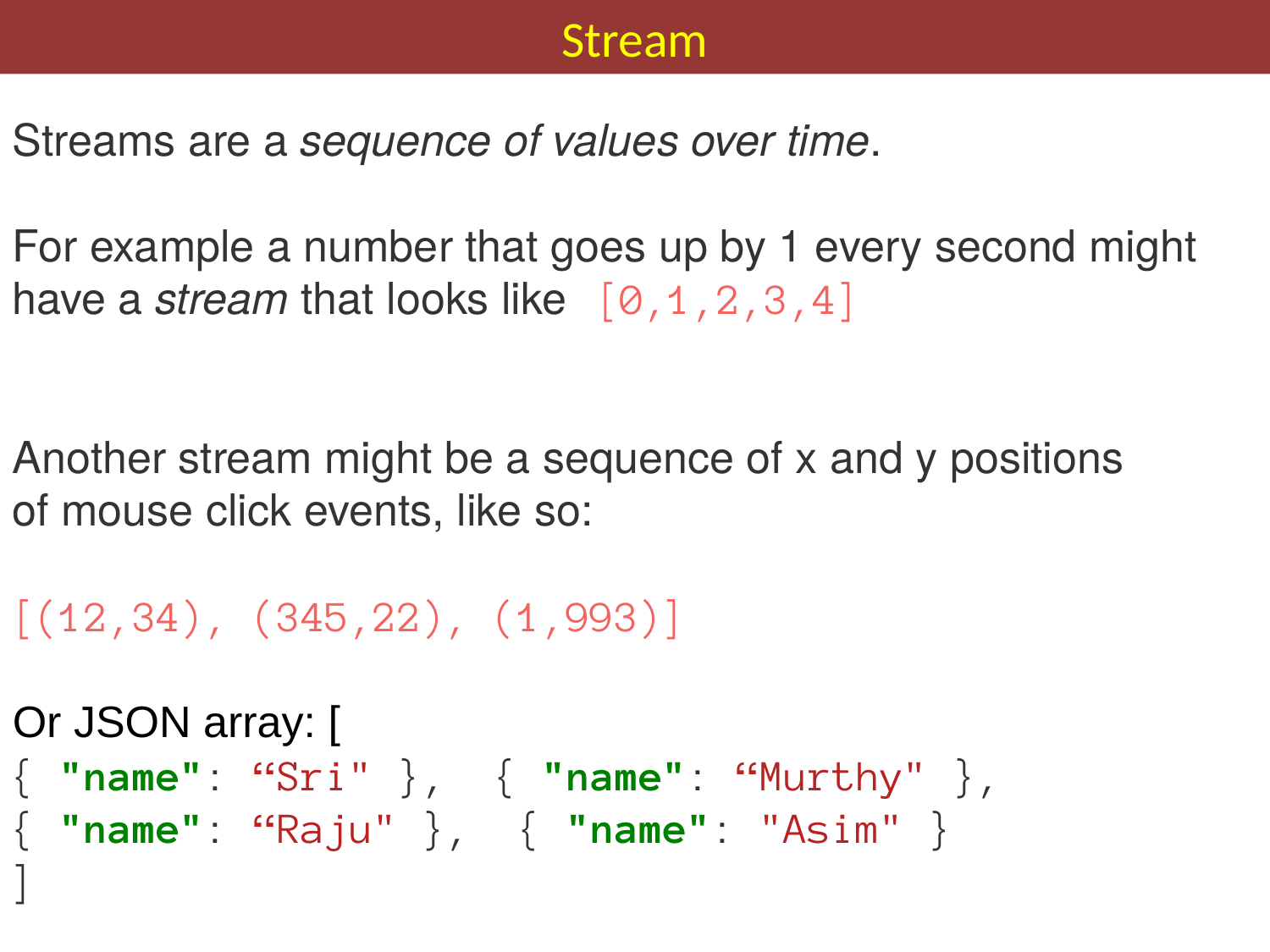

# Stream
Streams are a sequence of values over time.

For example a number that goes up by 1 every second might have a stream that looks like   [0,1,2,3,4]

Another stream might be a sequence of x and y positions of mouse click events, like so:

[(12,34), (345,22), (1,993)]

Or JSON array: [
{ "name": “Sri" },  { "name": “Murthy" },
{ "name": “Raju" },  { "name": "Asim" }
]